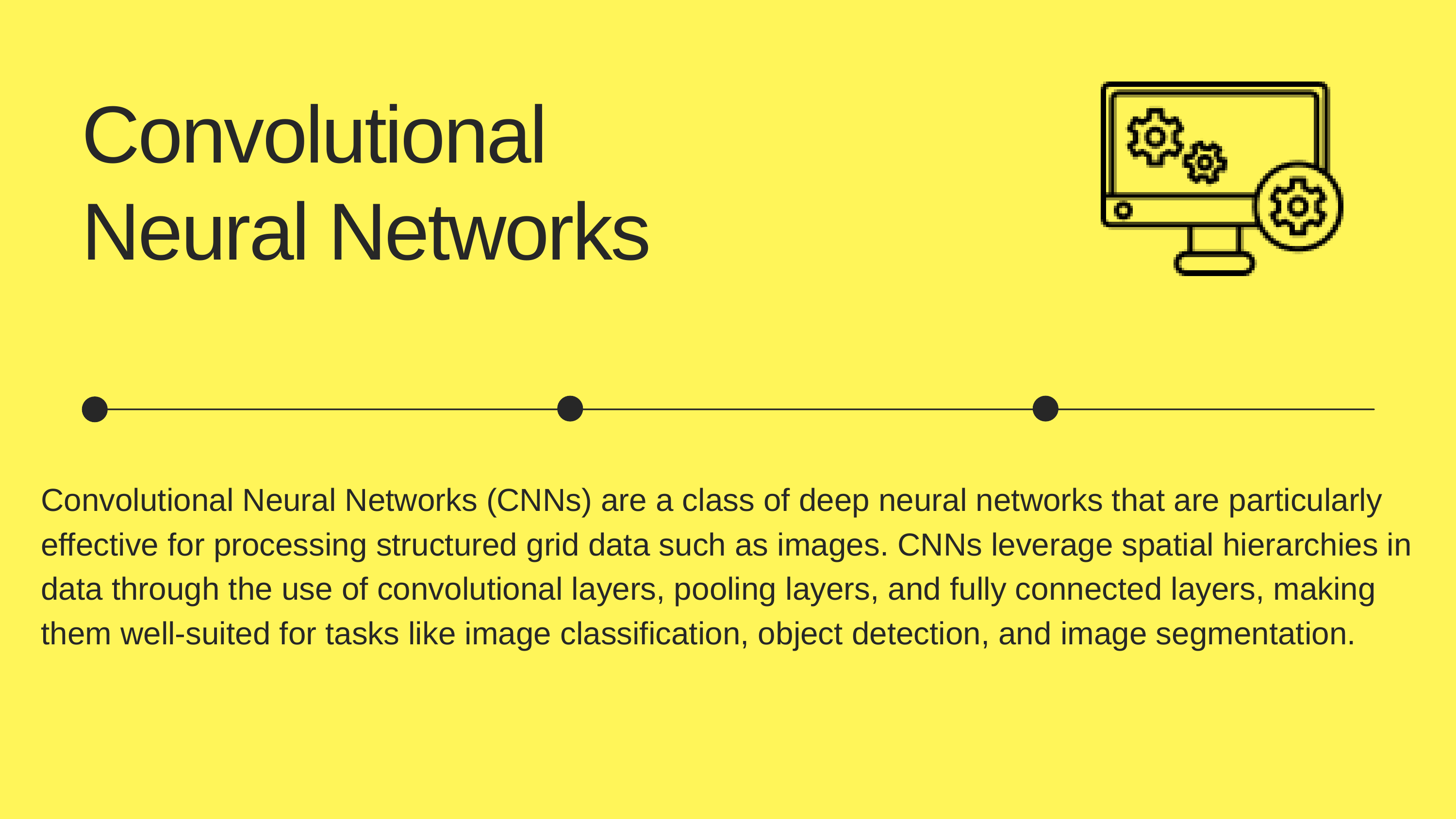

Convolutional Neural Networks

Convolutional Neural Networks (CNNs) are a class of deep neural networks that are particularly effective for processing structured grid data such as images. CNNs leverage spatial hierarchies in data through the use of convolutional layers, pooling layers, and fully connected layers, making them well-suited for tasks like image classification, object detection, and image segmentation.